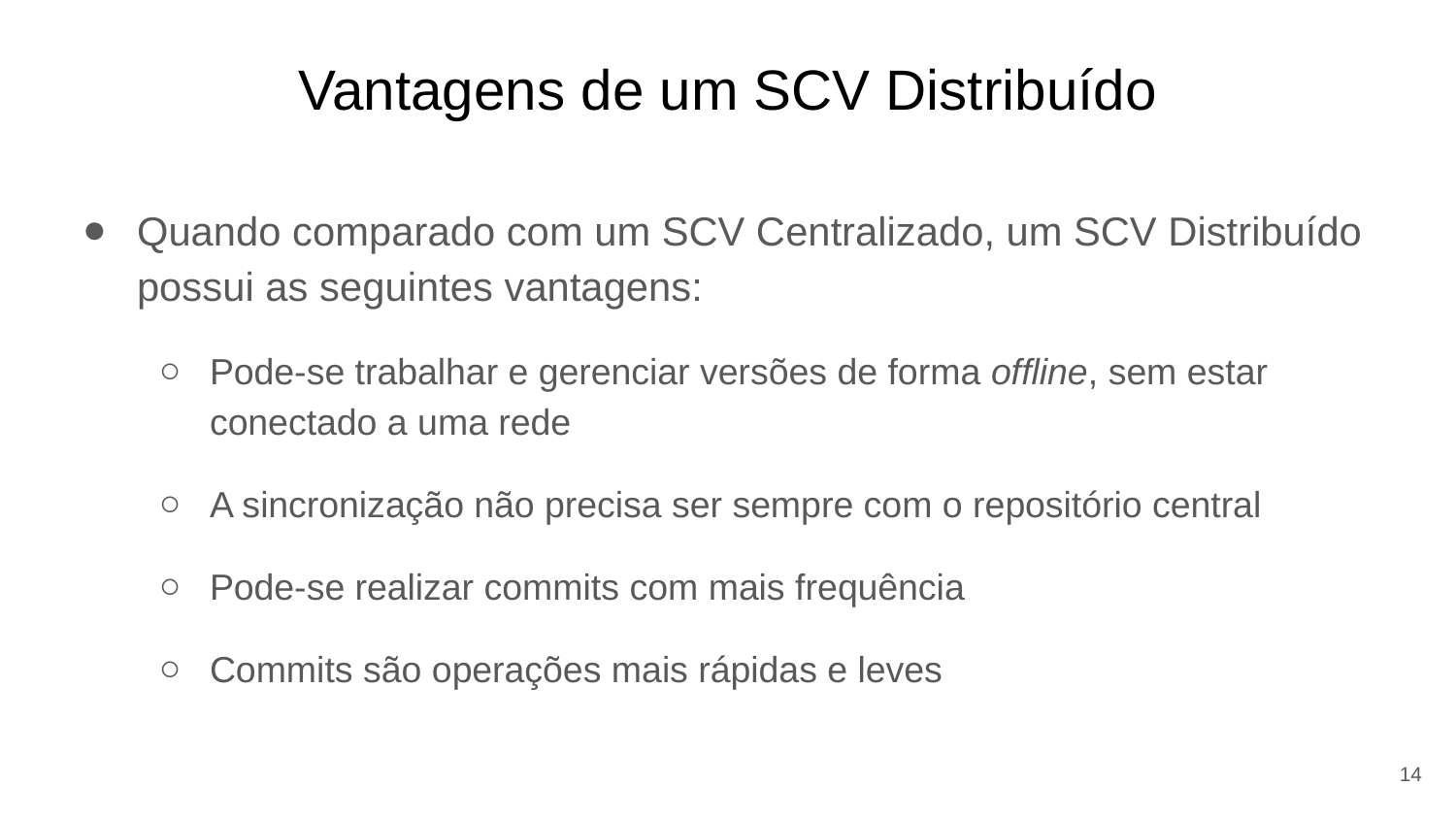

# Vantagens de um SCV Distribuído
Quando comparado com um SCV Centralizado, um SCV Distribuído possui as seguintes vantagens:
Pode-se trabalhar e gerenciar versões de forma offline, sem estar conectado a uma rede
A sincronização não precisa ser sempre com o repositório central
Pode-se realizar commits com mais frequência
Commits são operações mais rápidas e leves

14